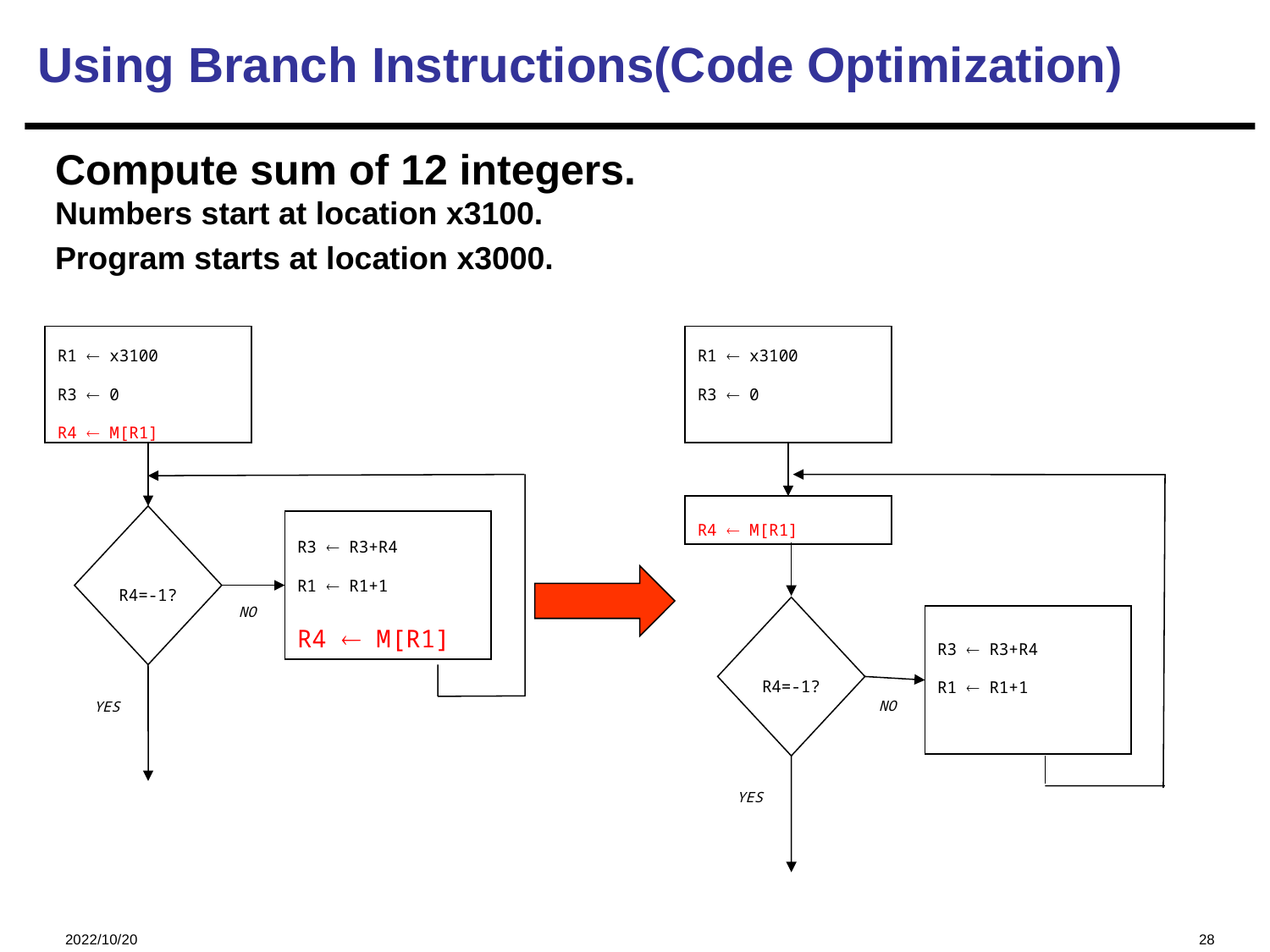

Using Branch Instructions(Code Optimization)
Compute sum of 12 integers.
Numbers start at location x3100.
Program starts at location x3000.
R1 ← x3100
R3 ← 0
R4 ← M[R1]
R1 ← x3100
R3 ← 0

R4 ← M[R1]
R4=-1?
R3 ← R3+R4
R1 ← R1+1
R4 ← M[R1]

NO
R4=-1?
R3 ← R3+R4
R1 ← R1+1

NO
YES

YES

2022/10/20
28